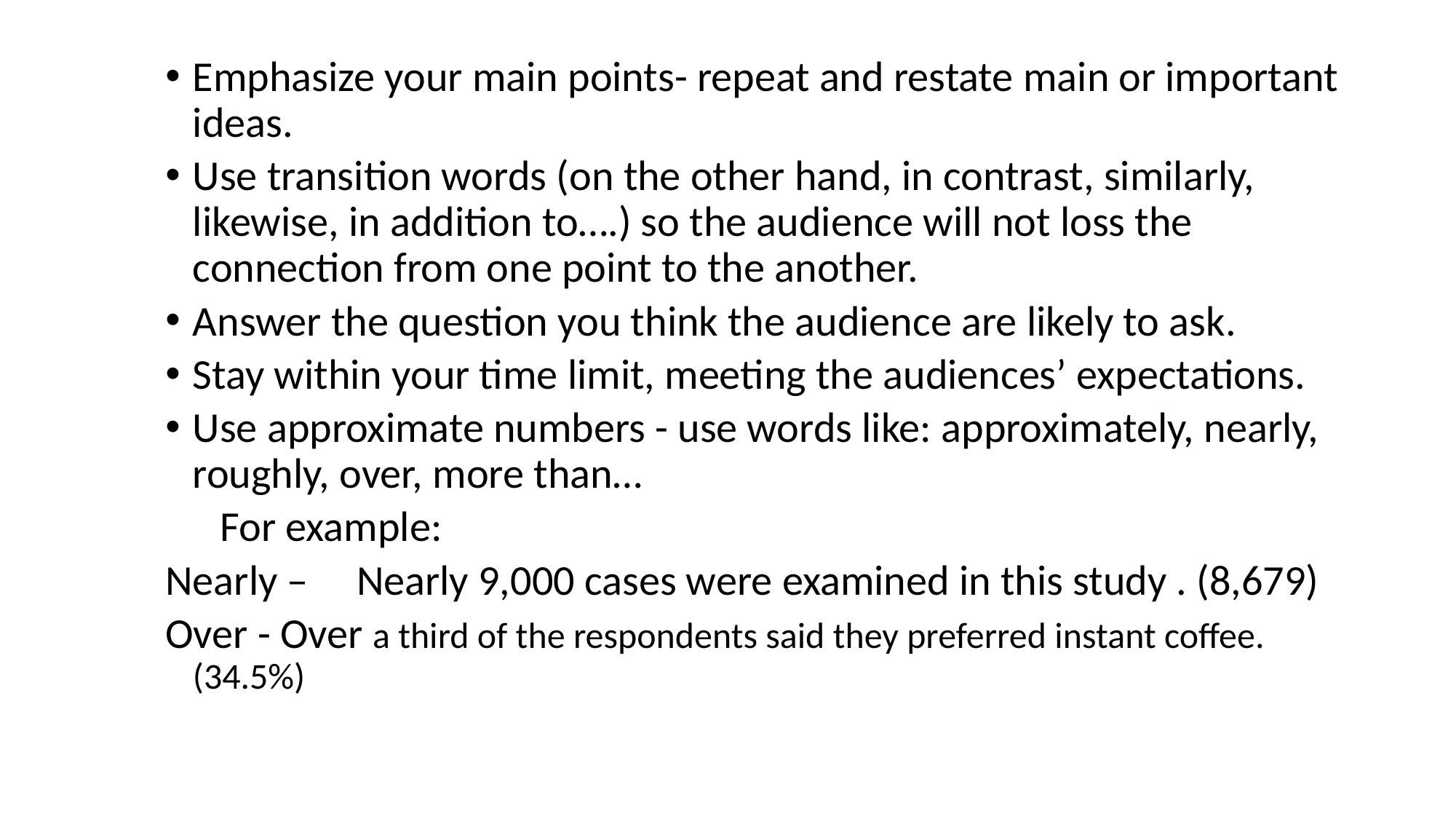

Emphasize your main points- repeat and restate main or important ideas.
Use transition words (on the other hand, in contrast, similarly, likewise, in addition to….) so the audience will not loss the connection from one point to the another.
Answer the question you think the audience are likely to ask.
Stay within your time limit, meeting the audiences’ expectations.
Use approximate numbers - use words like: approximately, nearly, roughly, over, more than…
For example:
Nearly –     Nearly 9,000 cases were examined in this study . (8,679)
Over - Over a third of the respondents said they preferred instant coffee.   (34.5%)